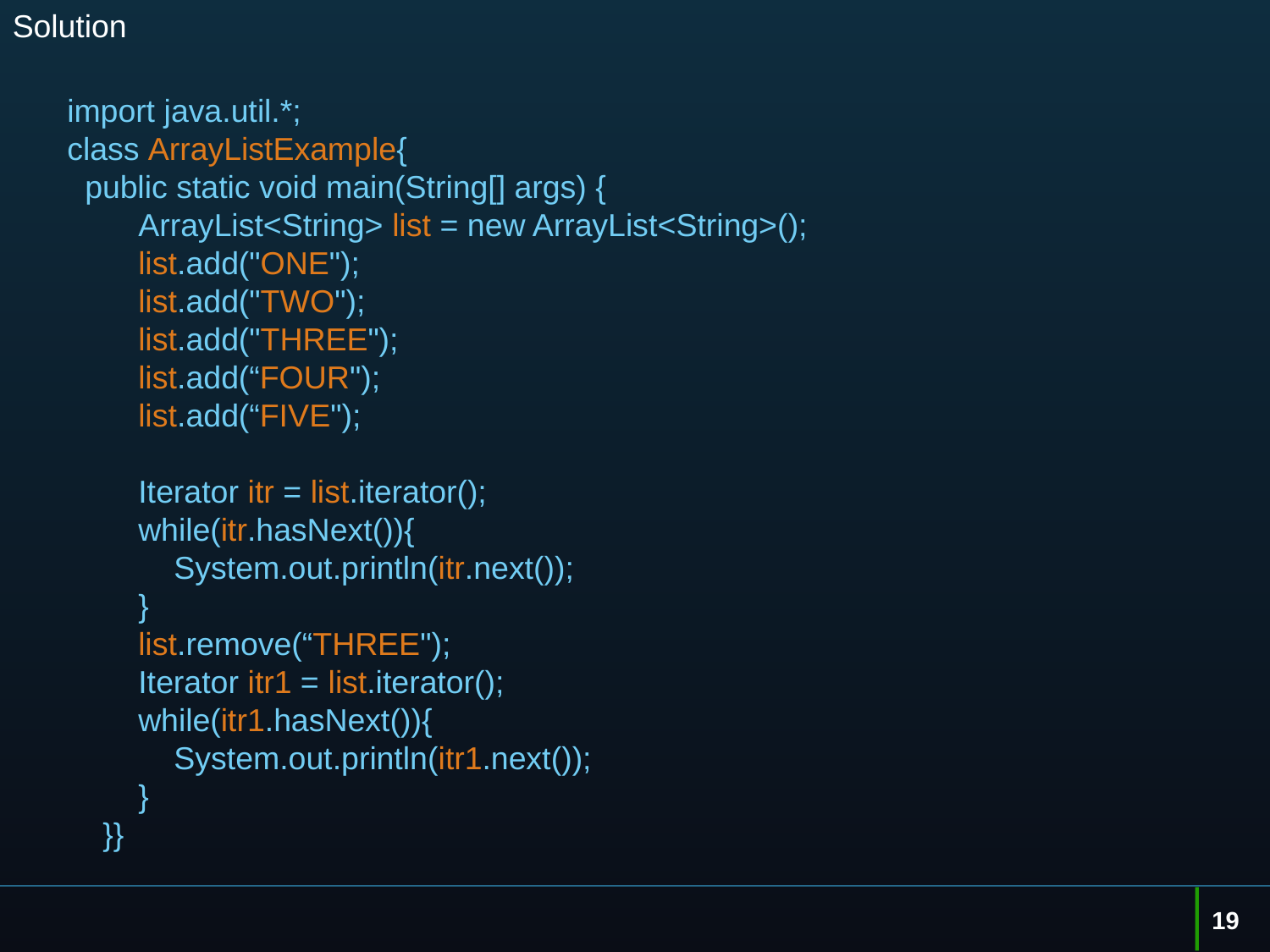

# Solution
import java.util.*;
class ArrayListExample{
  public static void main(String[] args) {
        ArrayList<String> list = new ArrayList<String>();
        list.add("ONE");
        list.add("TWO");
        list.add("THREE");
        list.add(“FOUR");
        list.add(“FIVE");

        Iterator itr = list.iterator();
        while(itr.hasNext()){
            System.out.println(itr.next());
        }
        list.remove(“THREE");
        Iterator itr1 = list.iterator();
        while(itr1.hasNext()){
            System.out.println(itr1.next());
        }
    }}

19